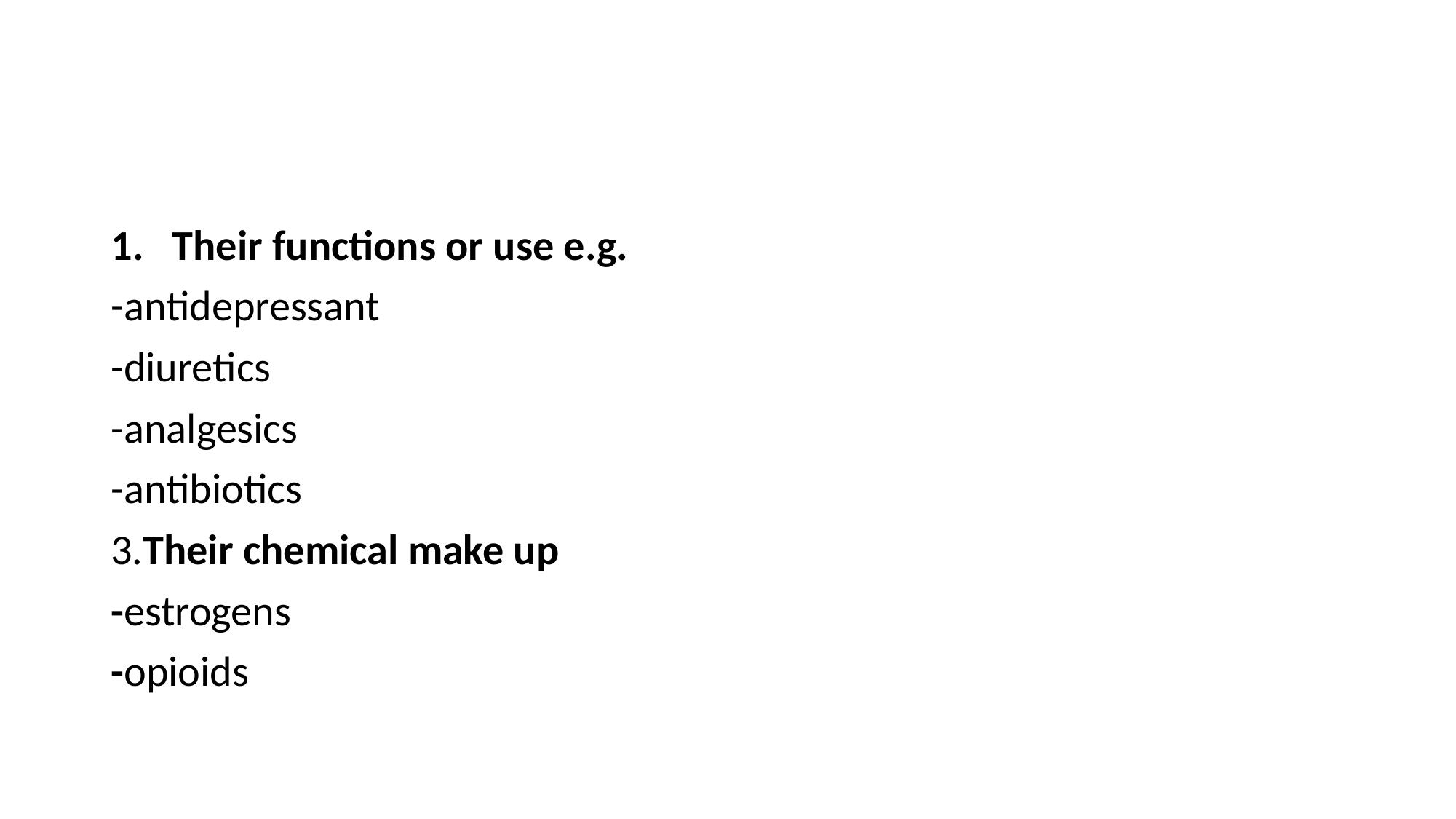

Their functions or use e.g.
-antidepressant
-diuretics
-analgesics
-antibiotics
3.Their chemical make up
-estrogens
-opioids